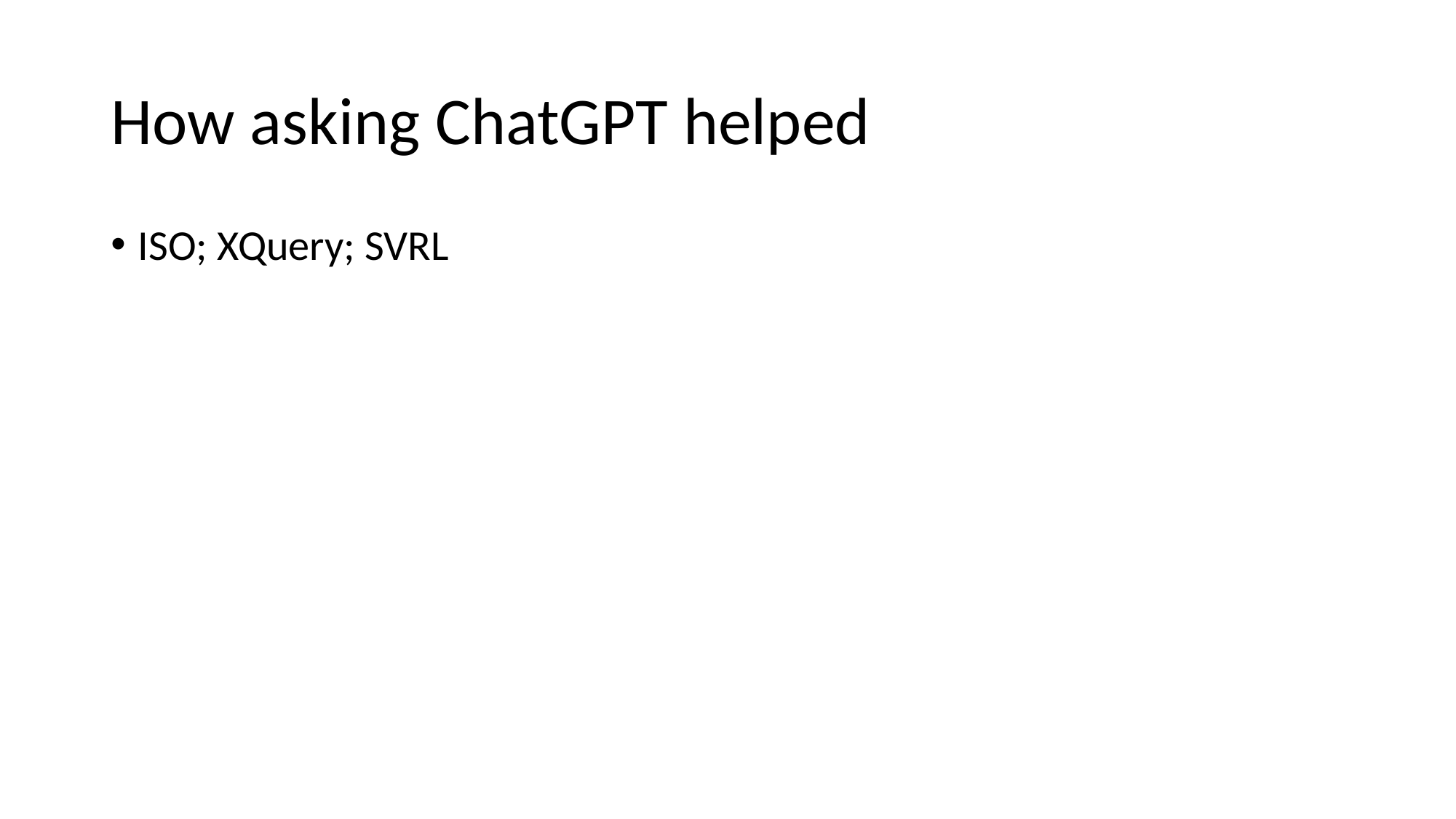

# How asking ChatGPT helped
ISO; XQuery; SVRL